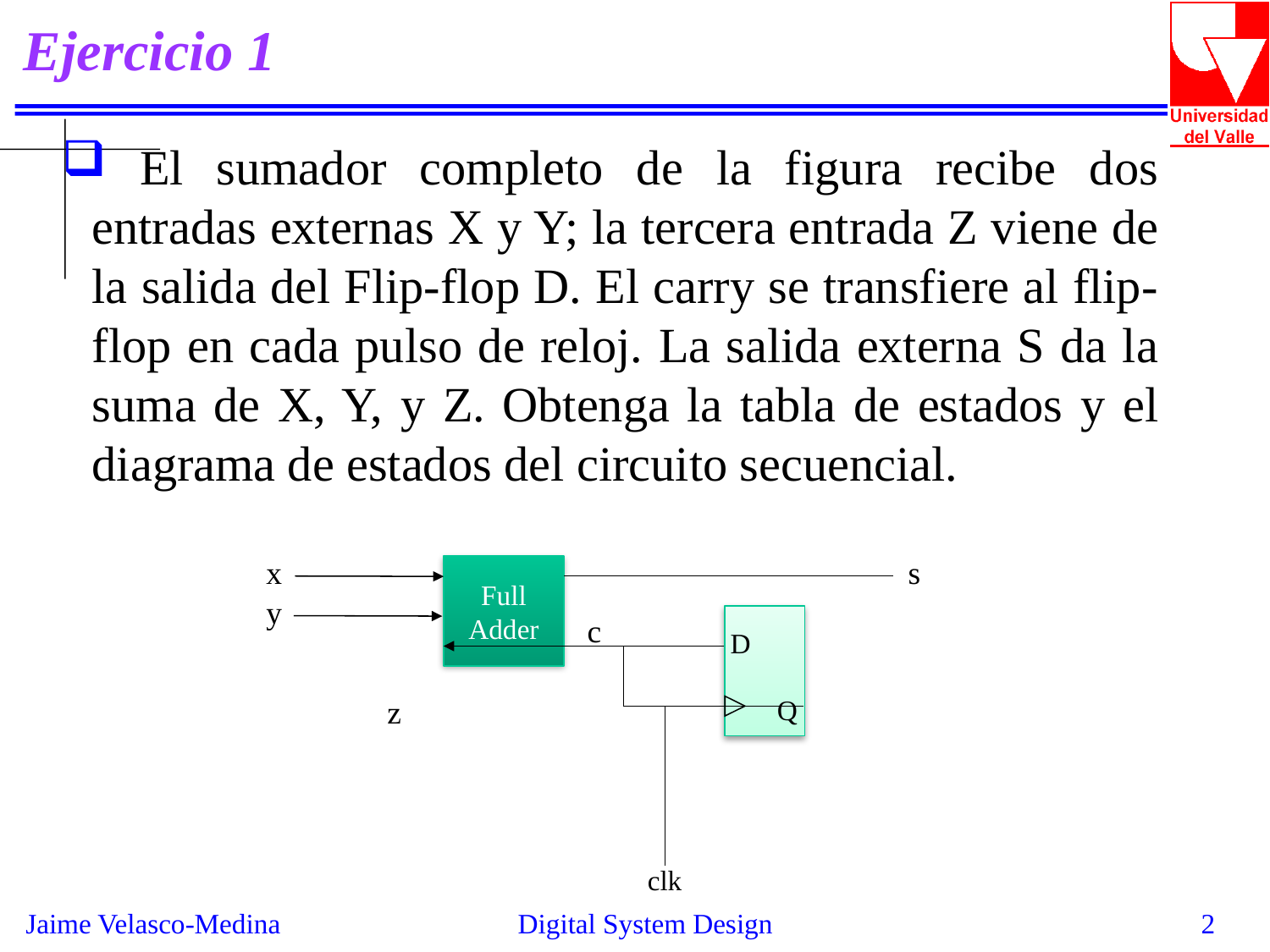

# Ejercicio 1
 El sumador completo de la figura recibe dos entradas externas X y Y; la tercera entrada Z viene de la salida del Flip-flop D. El carry se transfiere al flip-flop en cada pulso de reloj. La salida externa S da la suma de X, Y, y Z. Obtenga la tabla de estados y el diagrama de estados del circuito secuencial.

x
s
Full
Adder
y
c

D
z
Q

clk